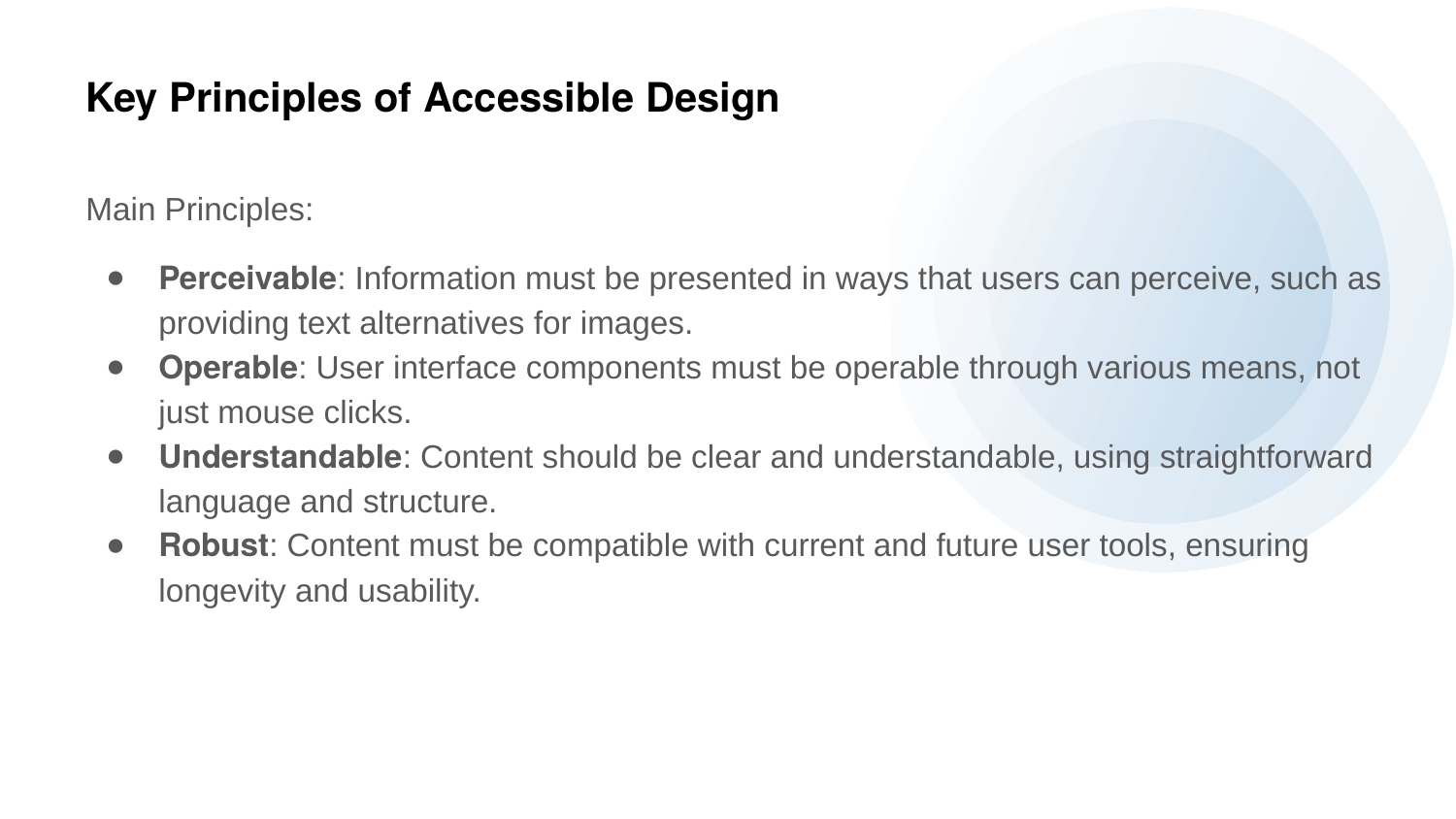

# Key Principles of Accessible Design
Main Principles:
Perceivable: Information must be presented in ways that users can perceive, such as providing text alternatives for images.
Operable: User interface components must be operable through various means, not just mouse clicks.
Understandable: Content should be clear and understandable, using straightforward language and structure.
Robust: Content must be compatible with current and future user tools, ensuring longevity and usability.